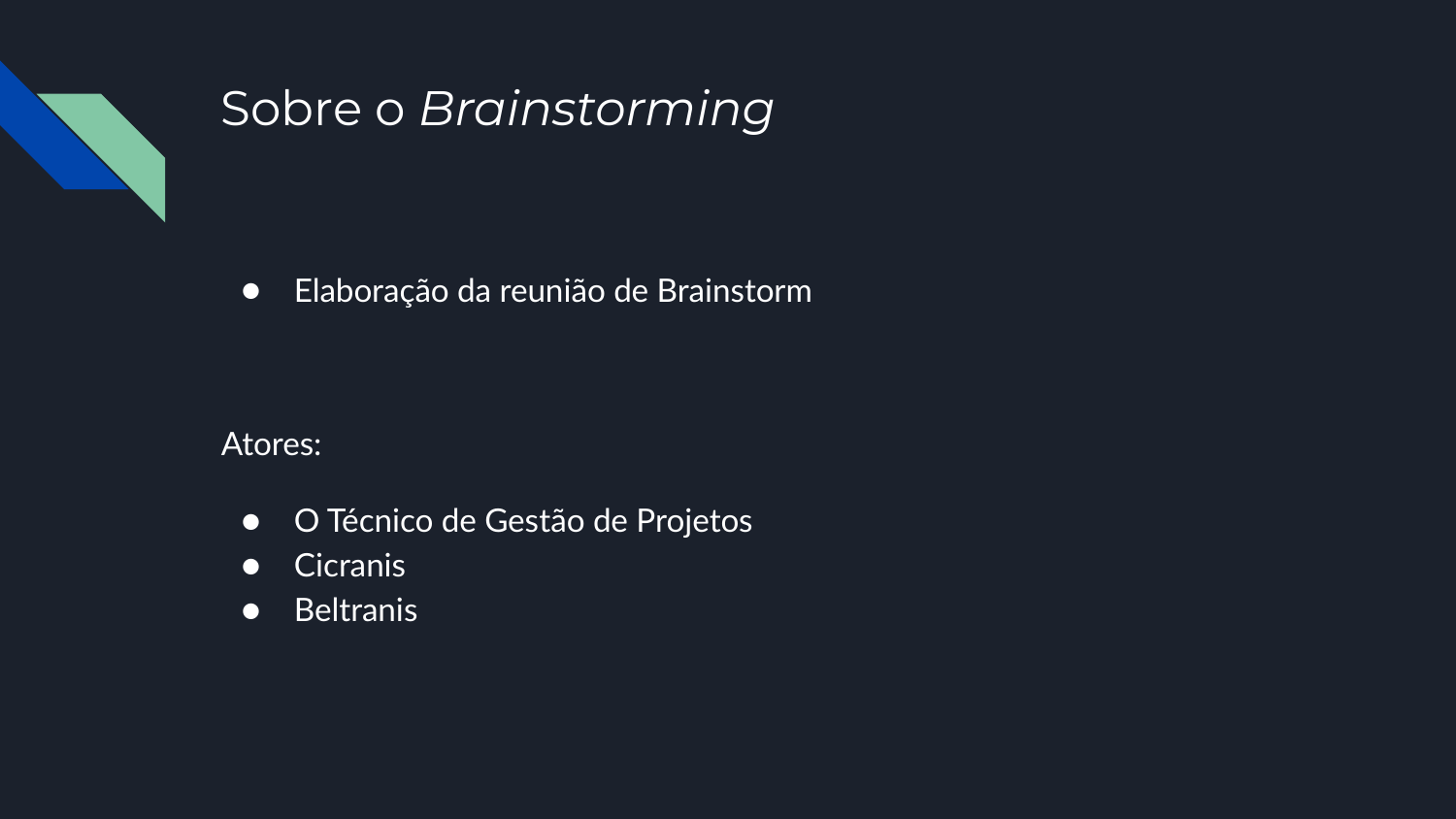

# Sobre o Brainstorming
Elaboração da reunião de Brainstorm

Atores:
O Técnico de Gestão de Projetos
Cicranis
Beltranis